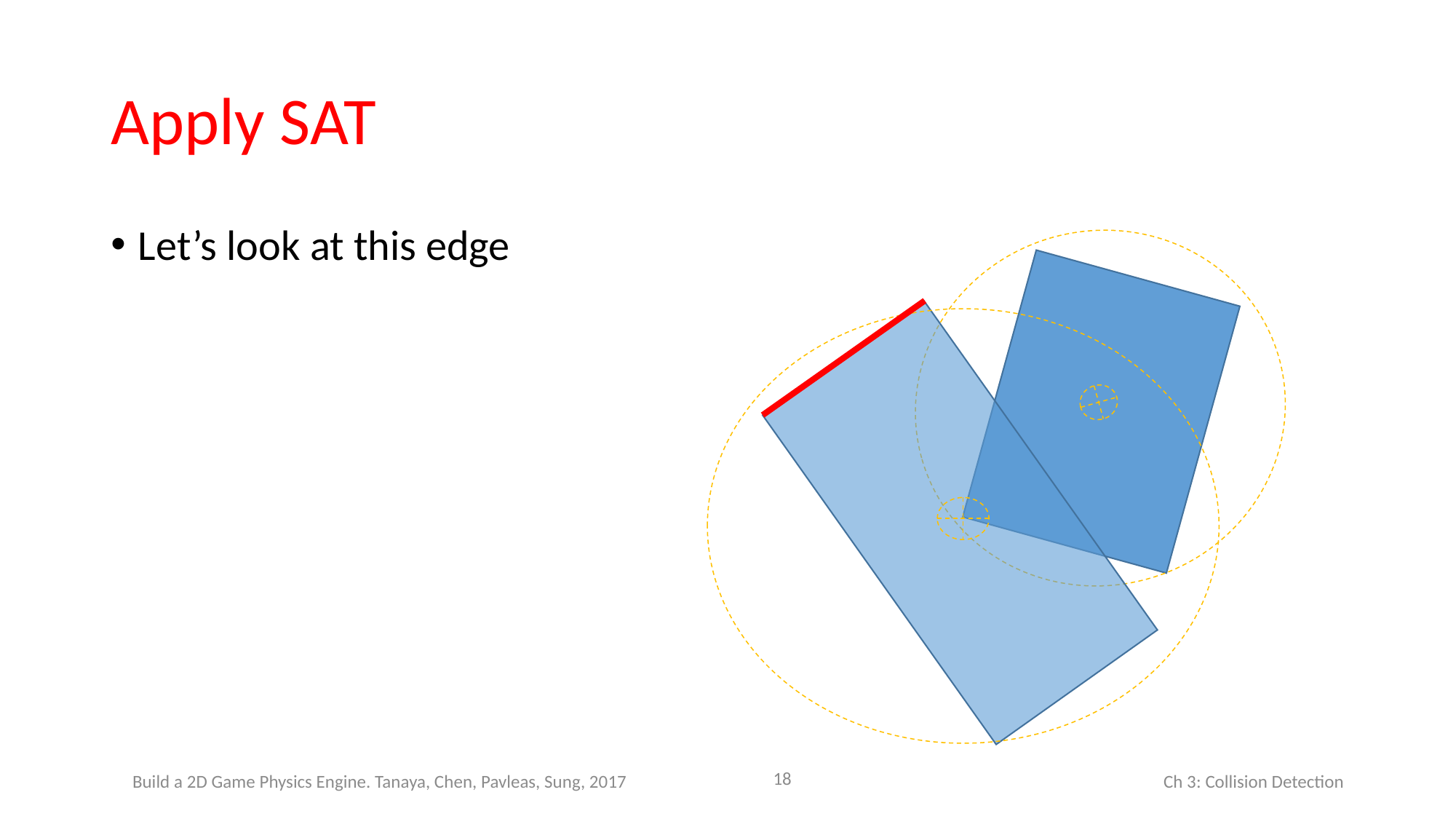

# Apply SAT
Let’s look at this edge